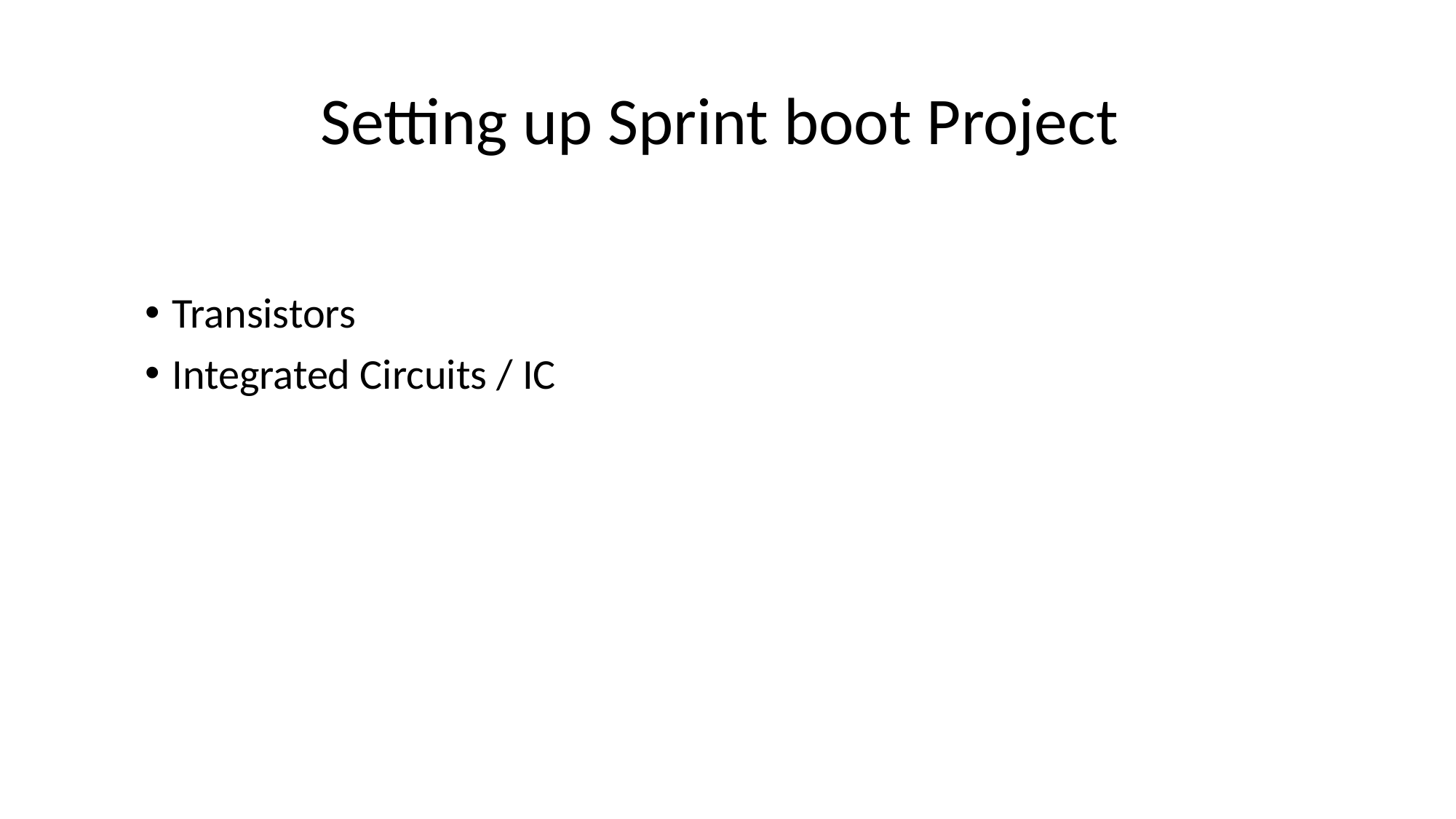

# Setting up Sprint boot Project
Transistors
Integrated Circuits / IC